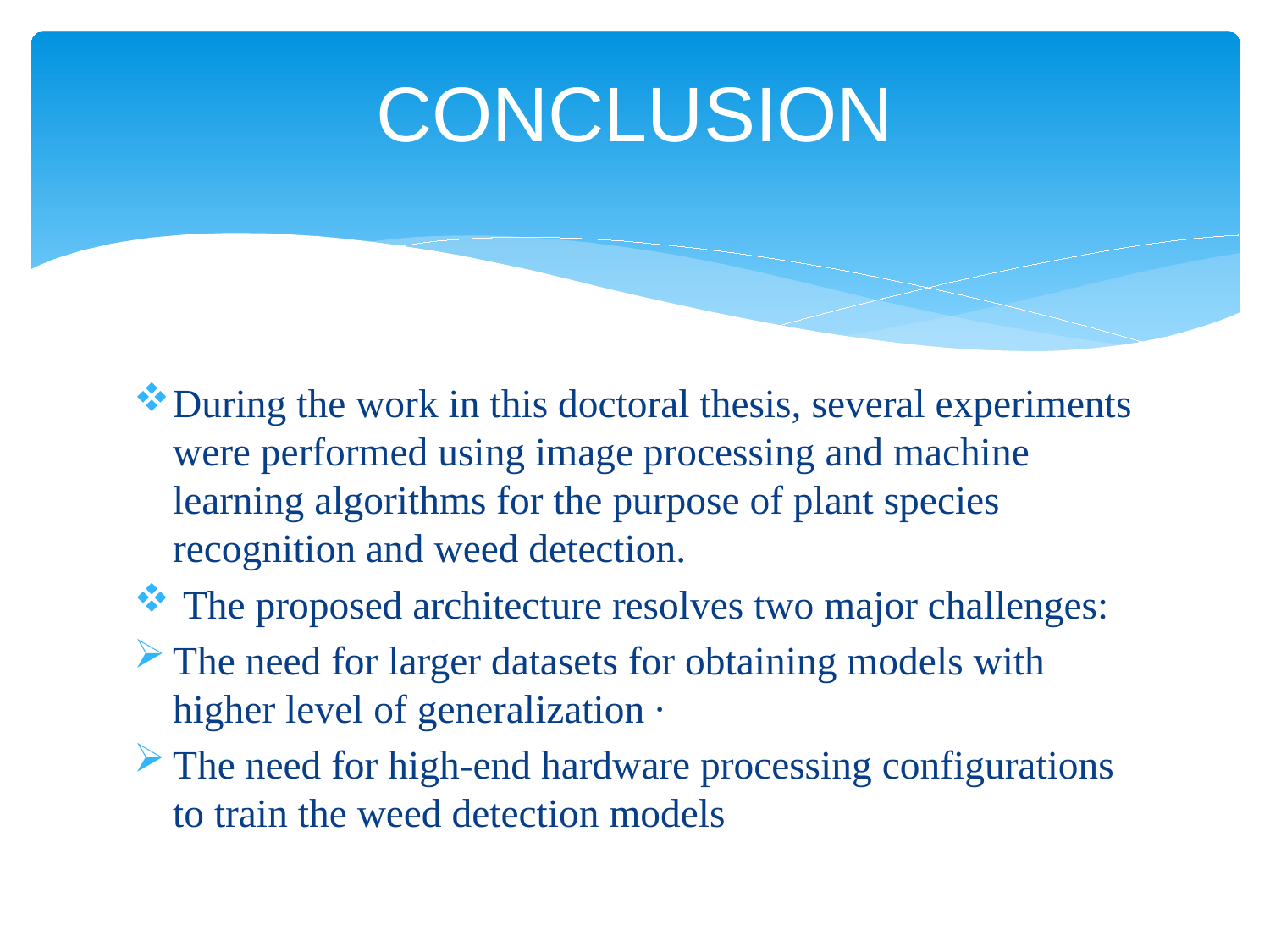

# CONCLUSION
During the work in this doctoral thesis, several experiments were performed using image processing and machine learning algorithms for the purpose of plant species recognition and weed detection.
 The proposed architecture resolves two major challenges:
The need for larger datasets for obtaining models with higher level of generalization ∙
The need for high-end hardware processing configurations to train the weed detection models